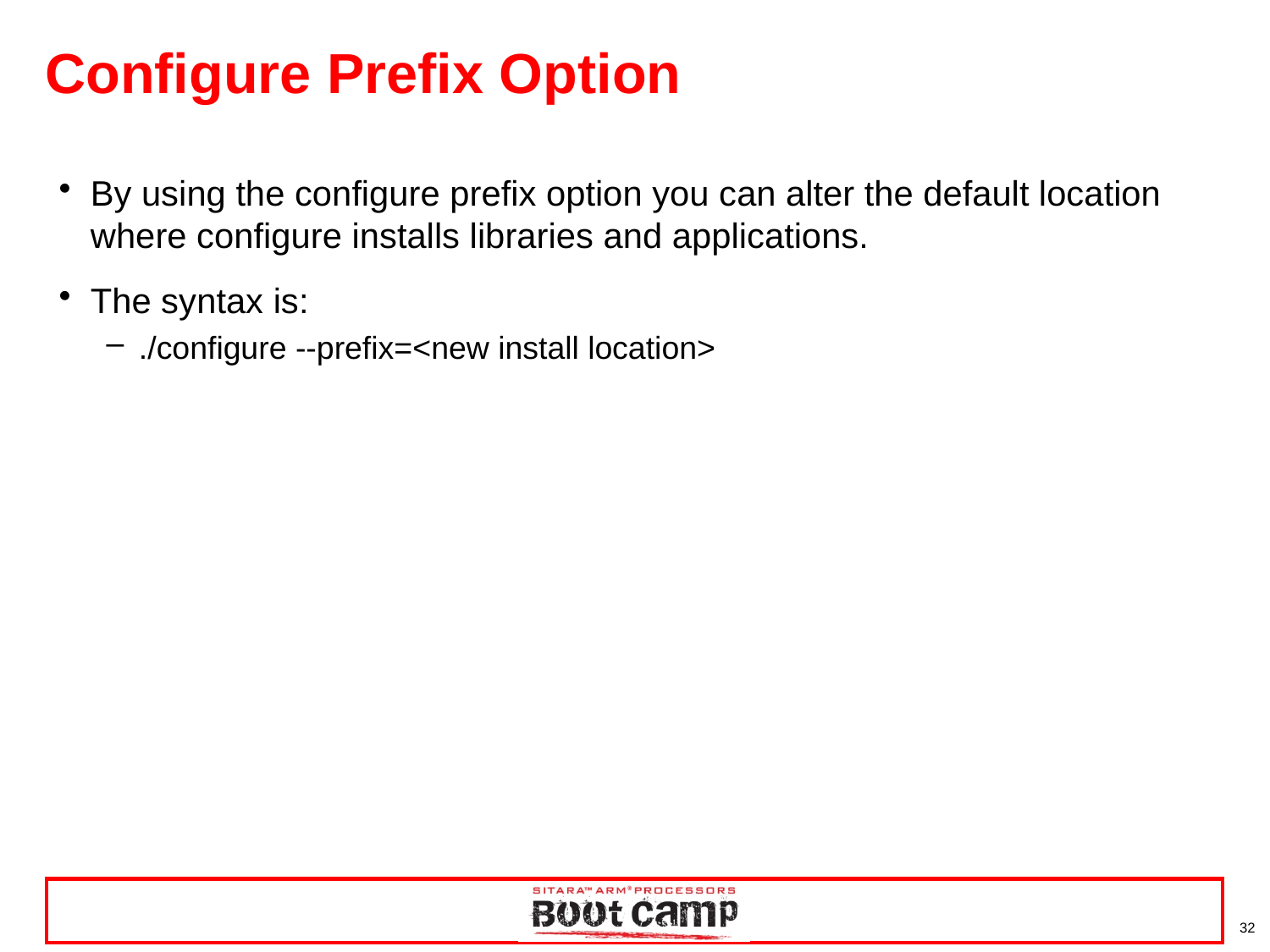

# Configure Prefix Option
By using the configure prefix option you can alter the default location where configure installs libraries and applications.
The syntax is:
./configure --prefix=<new install location>